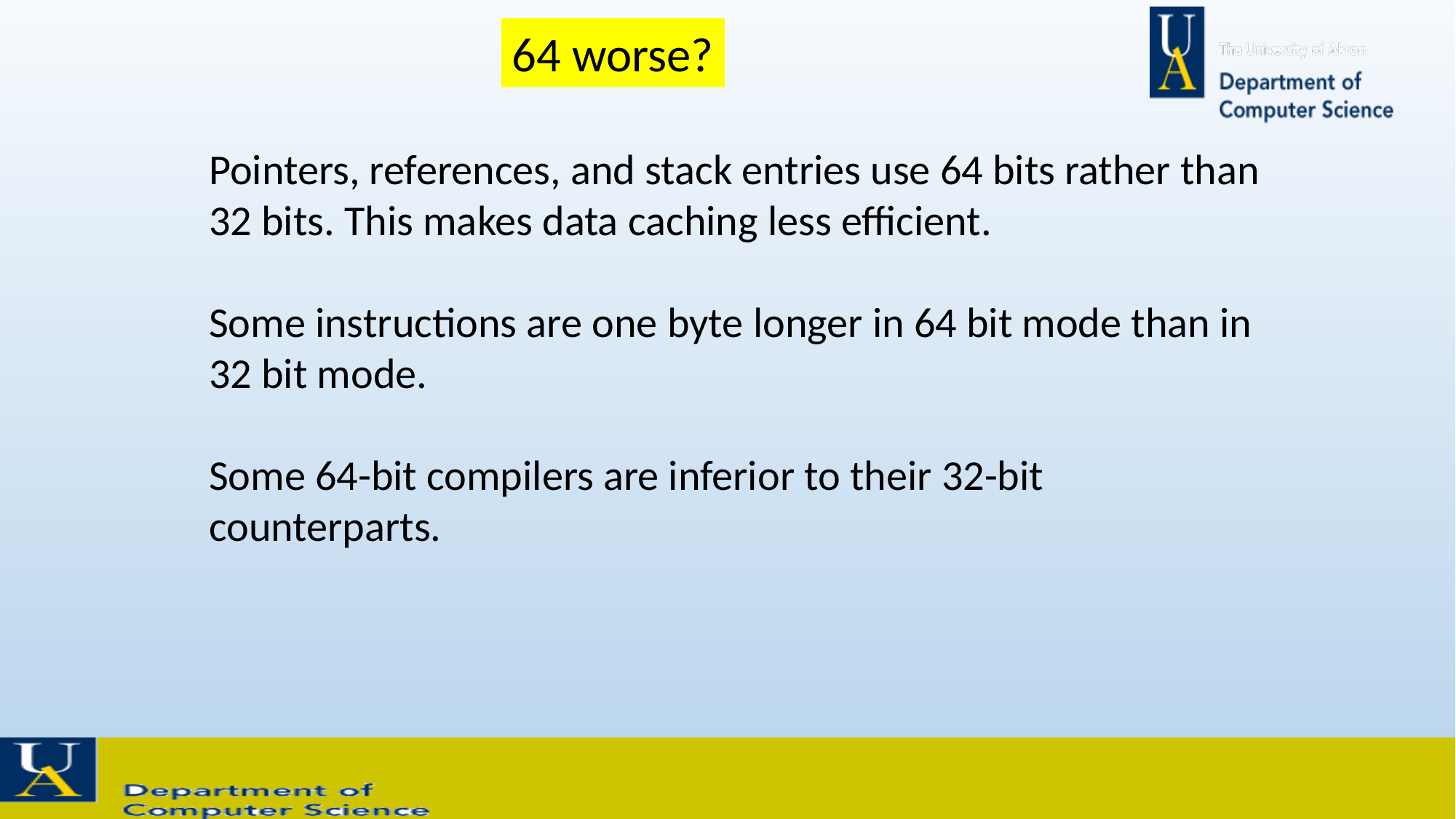

64 worse?
Pointers, references, and stack entries use 64 bits rather than 32 bits. This makes data caching less efficient.

Some instructions are one byte longer in 64 bit mode than in 32 bit mode.

Some 64-bit compilers are inferior to their 32-bit counterparts.